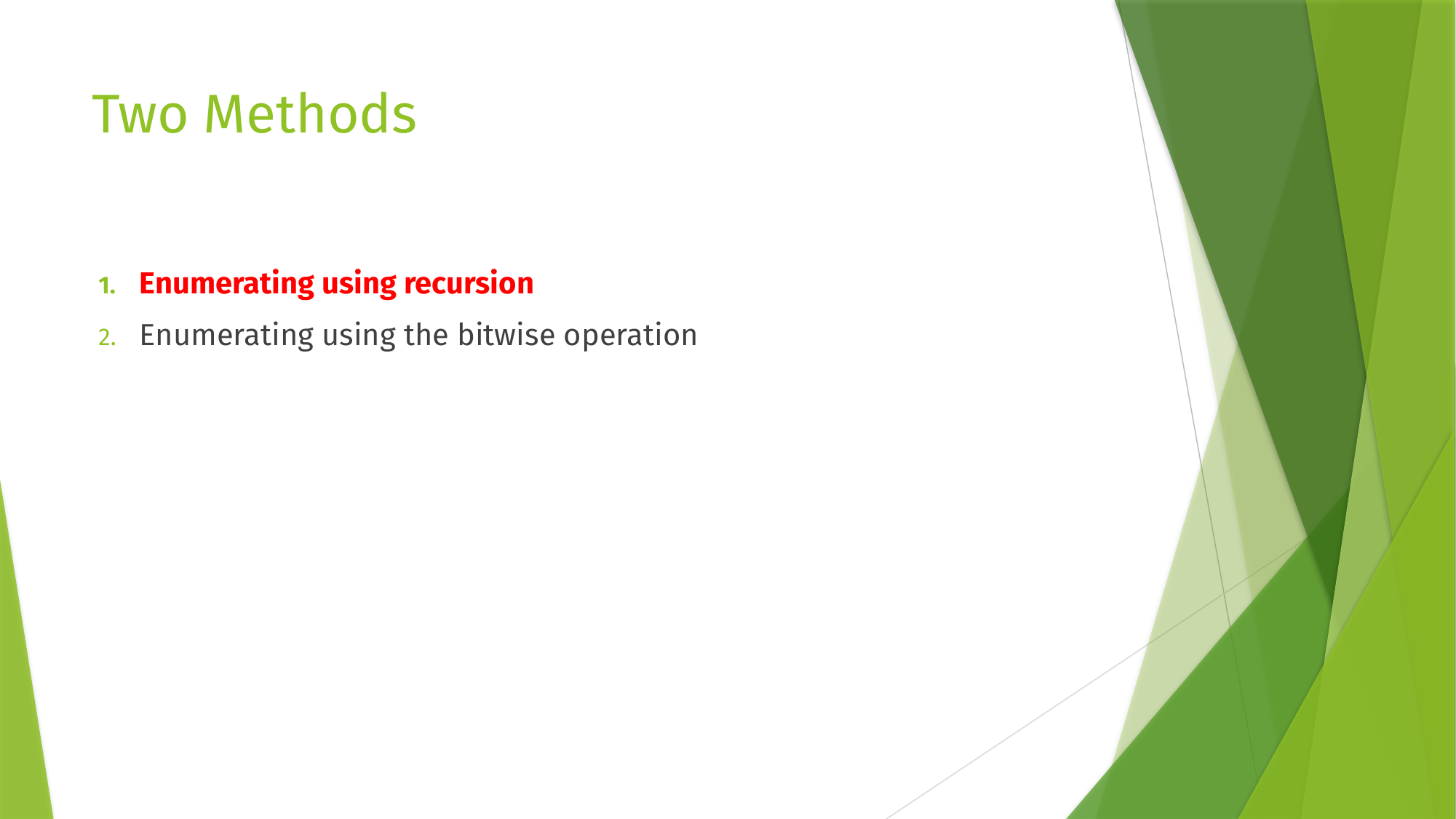

# Two Methods
Enumerating using recursion
Enumerating using the bitwise operation